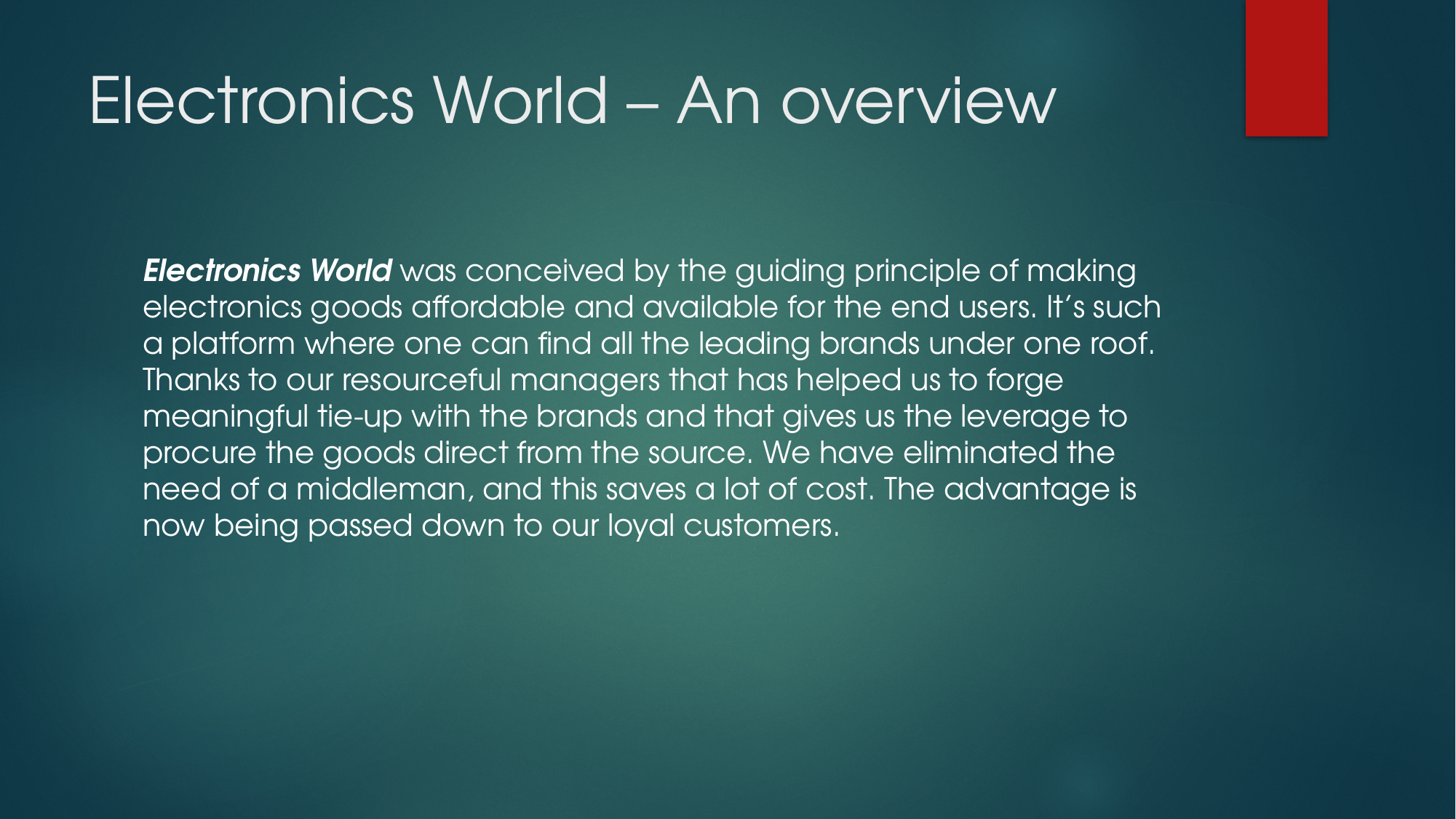

# Electronics World – An overview
Electronics World was conceived by the guiding principle of making electronics goods affordable and available for the end users. It’s such a platform where one can find all the leading brands under one roof. Thanks to our resourceful managers that has helped us to forge meaningful tie-up with the brands and that gives us the leverage to procure the goods direct from the source. We have eliminated the need of a middleman, and this saves a lot of cost. The advantage is now being passed down to our loyal customers.